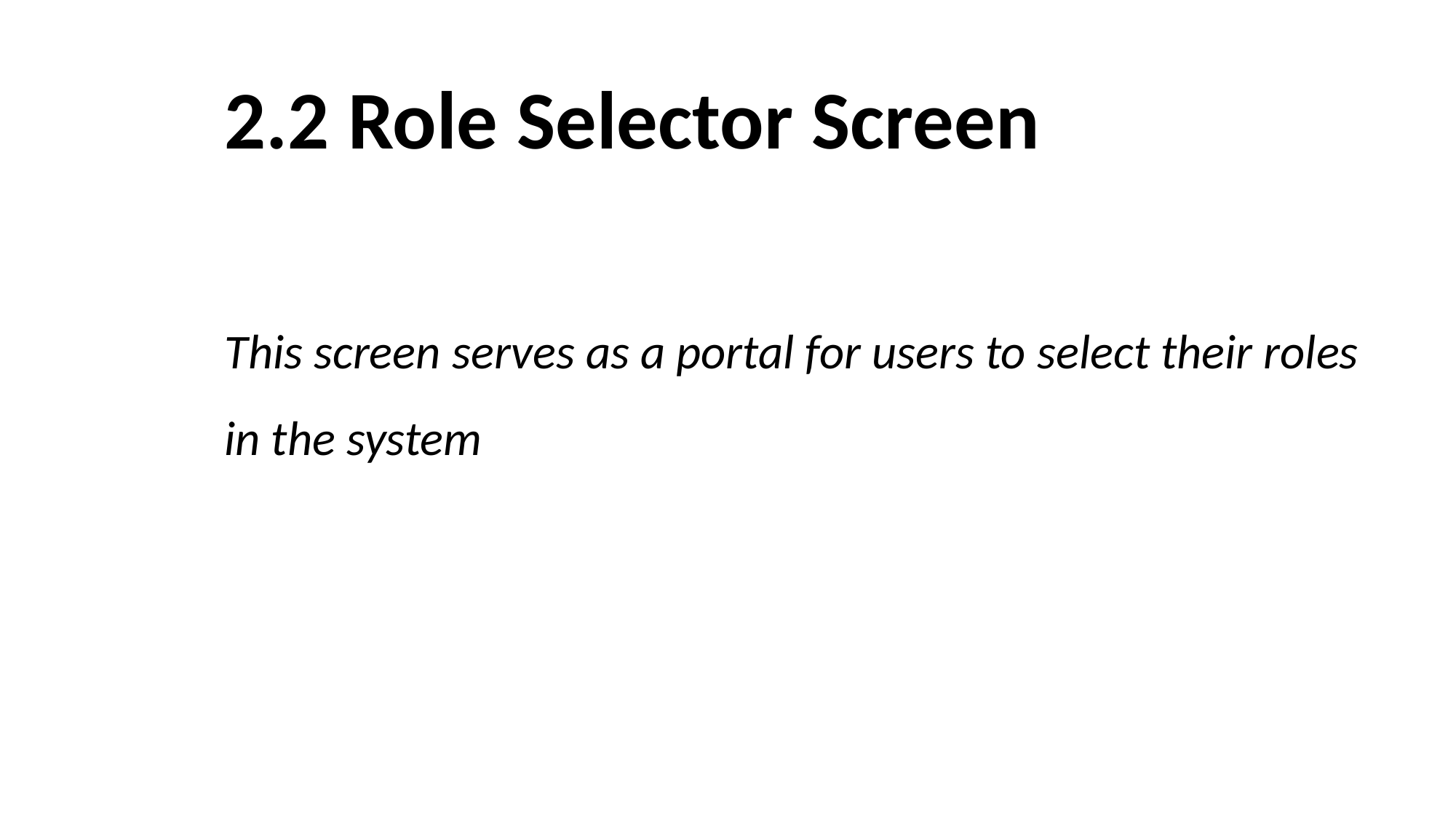

# 2.2 Role Selector Screen

This screen serves as a portal for users to select their roles in the system